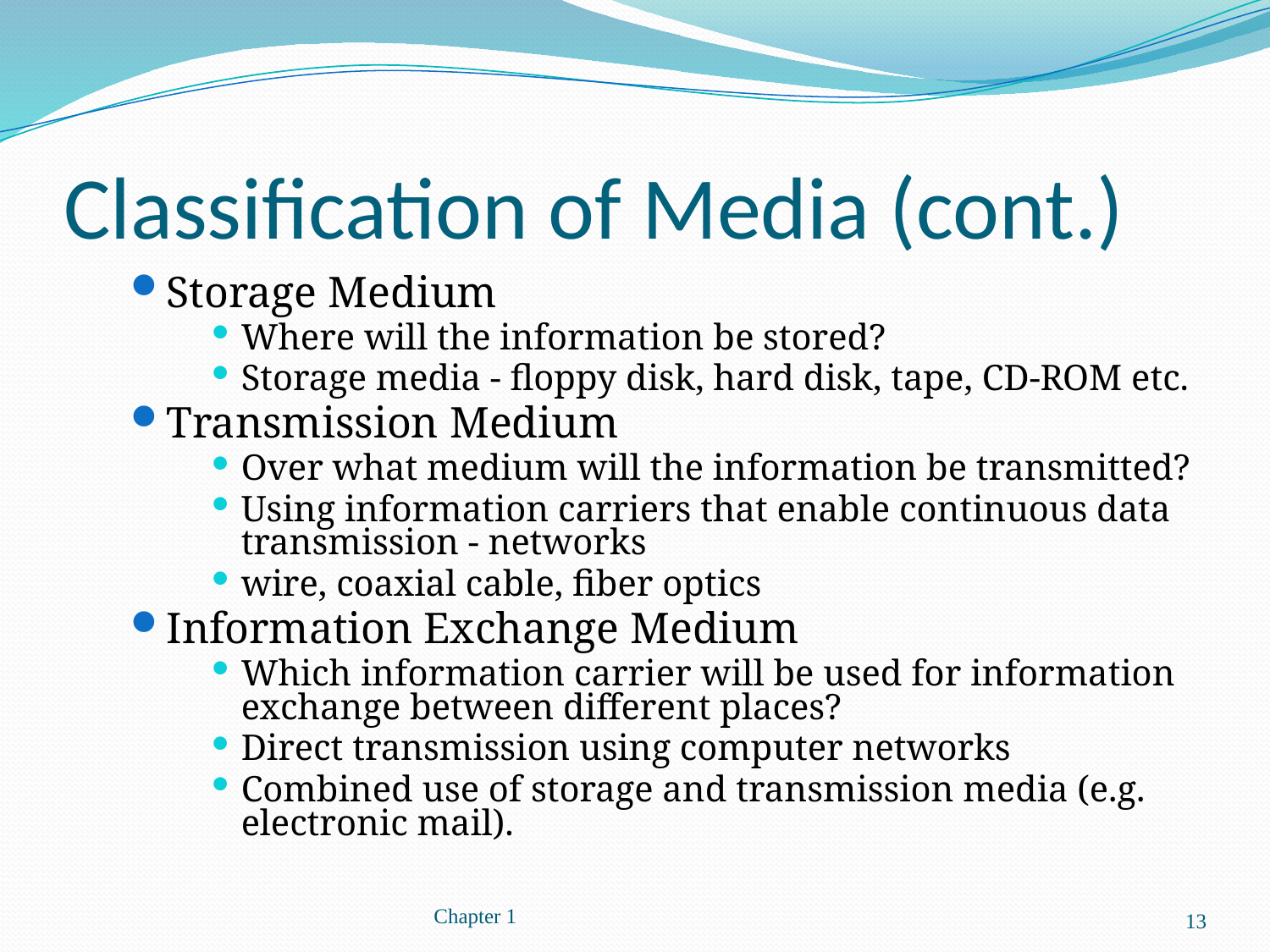

# Classification of Media (cont.)
Storage Medium
Where will the information be stored?
Storage media - floppy disk, hard disk, tape, CD-ROM etc.
Transmission Medium
Over what medium will the information be transmitted?
Using information carriers that enable continuous data  transmission - networks
wire, coaxial cable, fiber optics
Information Exchange Medium
Which information carrier will be used for information exchange between different places?
Direct transmission using computer networks
Combined use of storage and transmission media (e.g. electronic mail).
Chapter 1
13